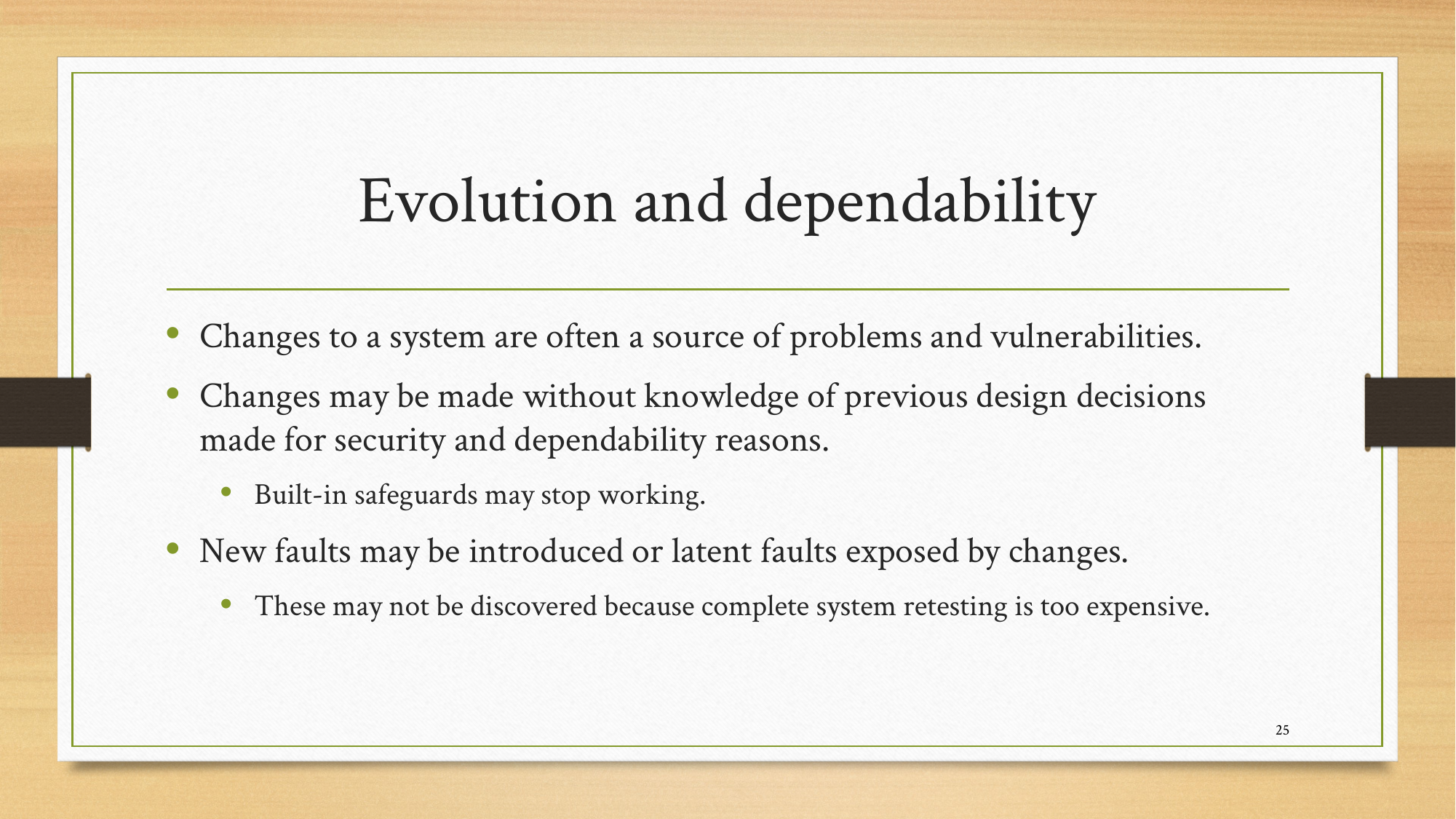

# Evolution and dependability
Changes to a system are often a source of problems and vulnerabilities.
Changes may be made without knowledge of previous design decisions made for security and dependability reasons.
Built-in safeguards may stop working.
New faults may be introduced or latent faults exposed by changes.
These may not be discovered because complete system retesting is too expensive.
25